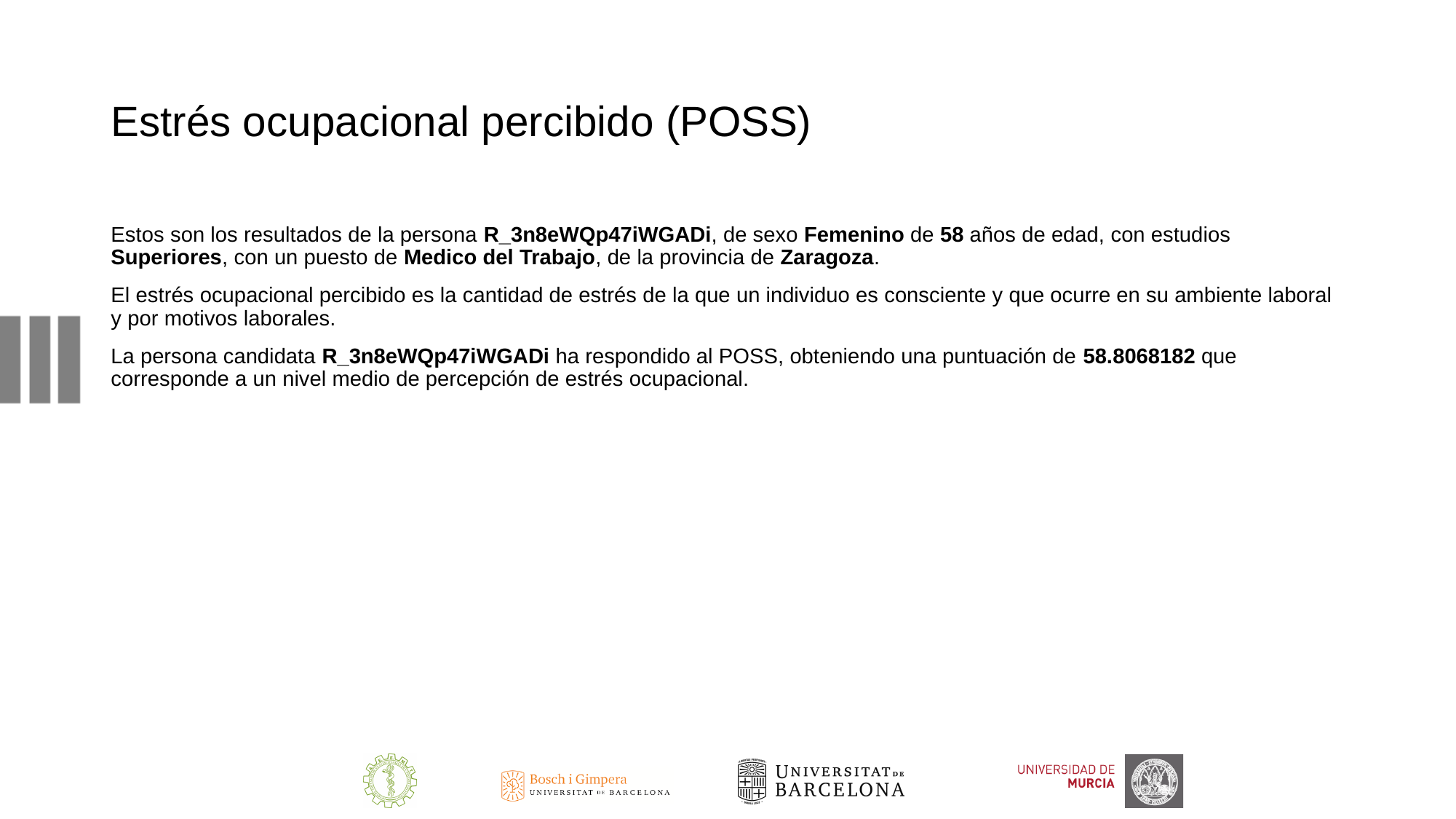

# Estrés ocupacional percibido (POSS)
Estos son los resultados de la persona R_3n8eWQp47iWGADi, de sexo Femenino de 58 años de edad, con estudios Superiores, con un puesto de Medico del Trabajo, de la provincia de Zaragoza.
El estrés ocupacional percibido es la cantidad de estrés de la que un individuo es consciente y que ocurre en su ambiente laboral y por motivos laborales.
La persona candidata R_3n8eWQp47iWGADi ha respondido al POSS, obteniendo una puntuación de 58.8068182 que corresponde a un nivel medio de percepción de estrés ocupacional.